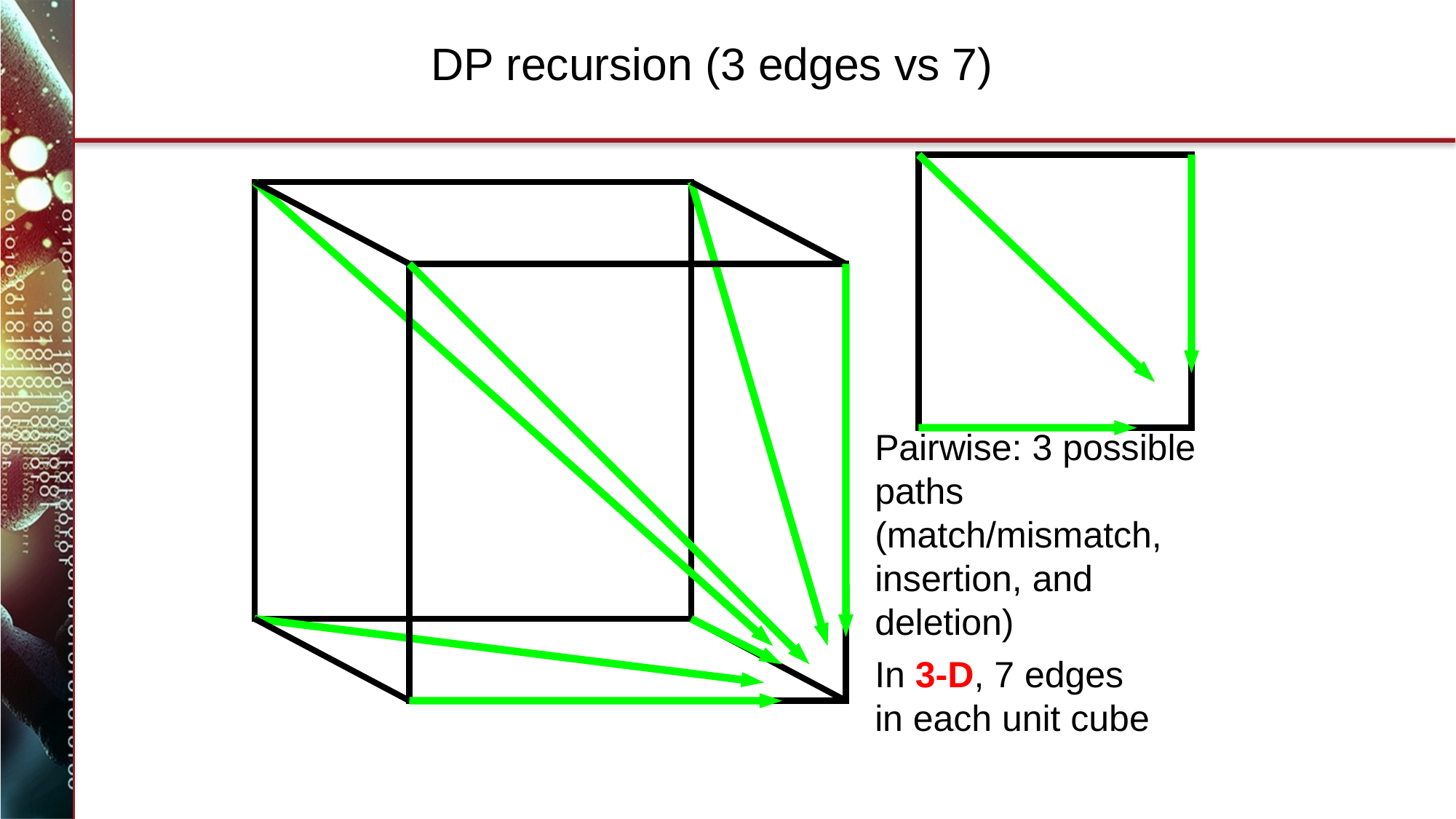

# DP recursion (3 edges vs 7)

Pairwise: 3 possible paths (match/mismatch, insertion, and deletion)

In 3-D, 7 edges in each unit cube